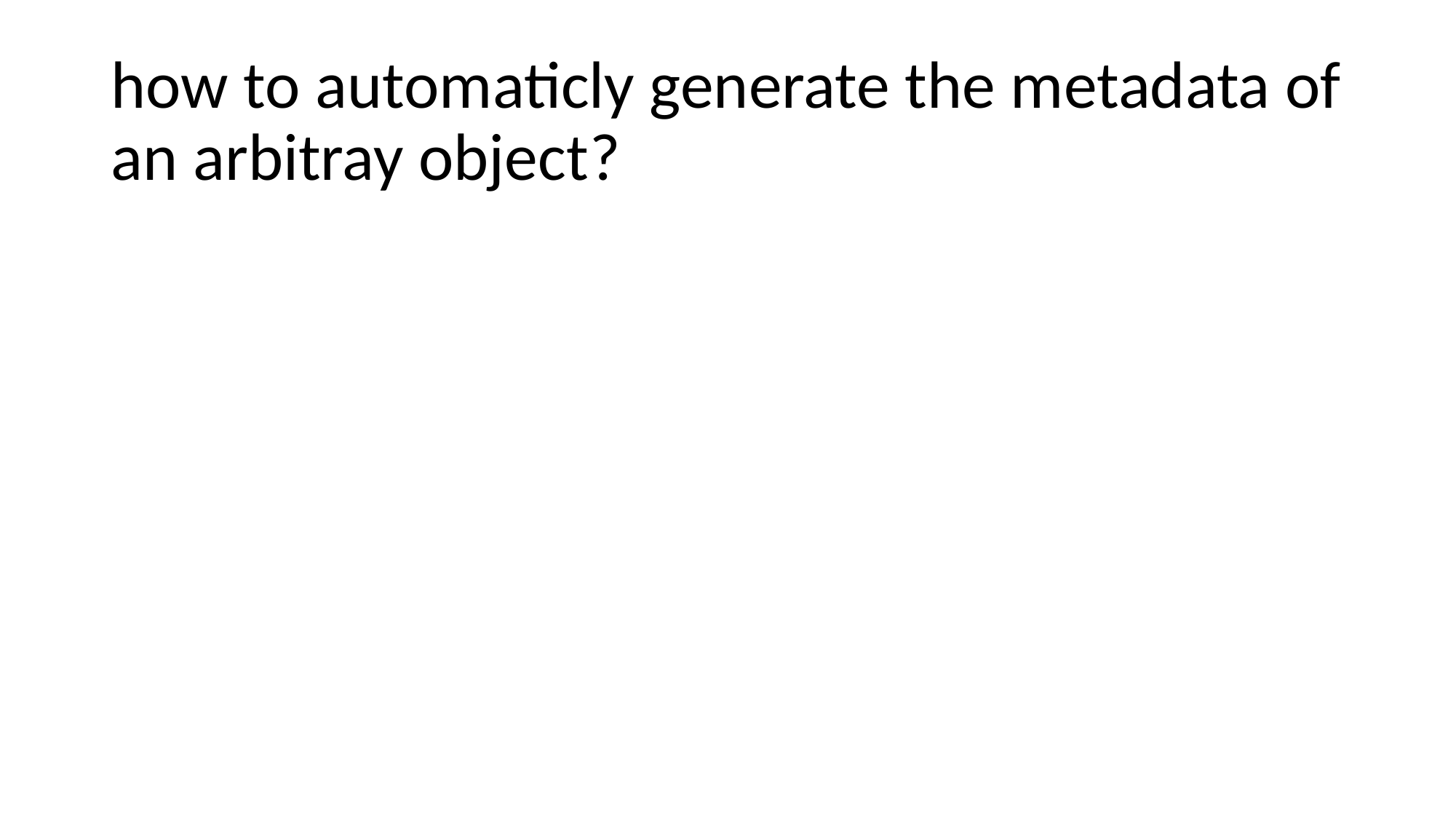

# how to automaticly generate the metadata of an arbitray object?